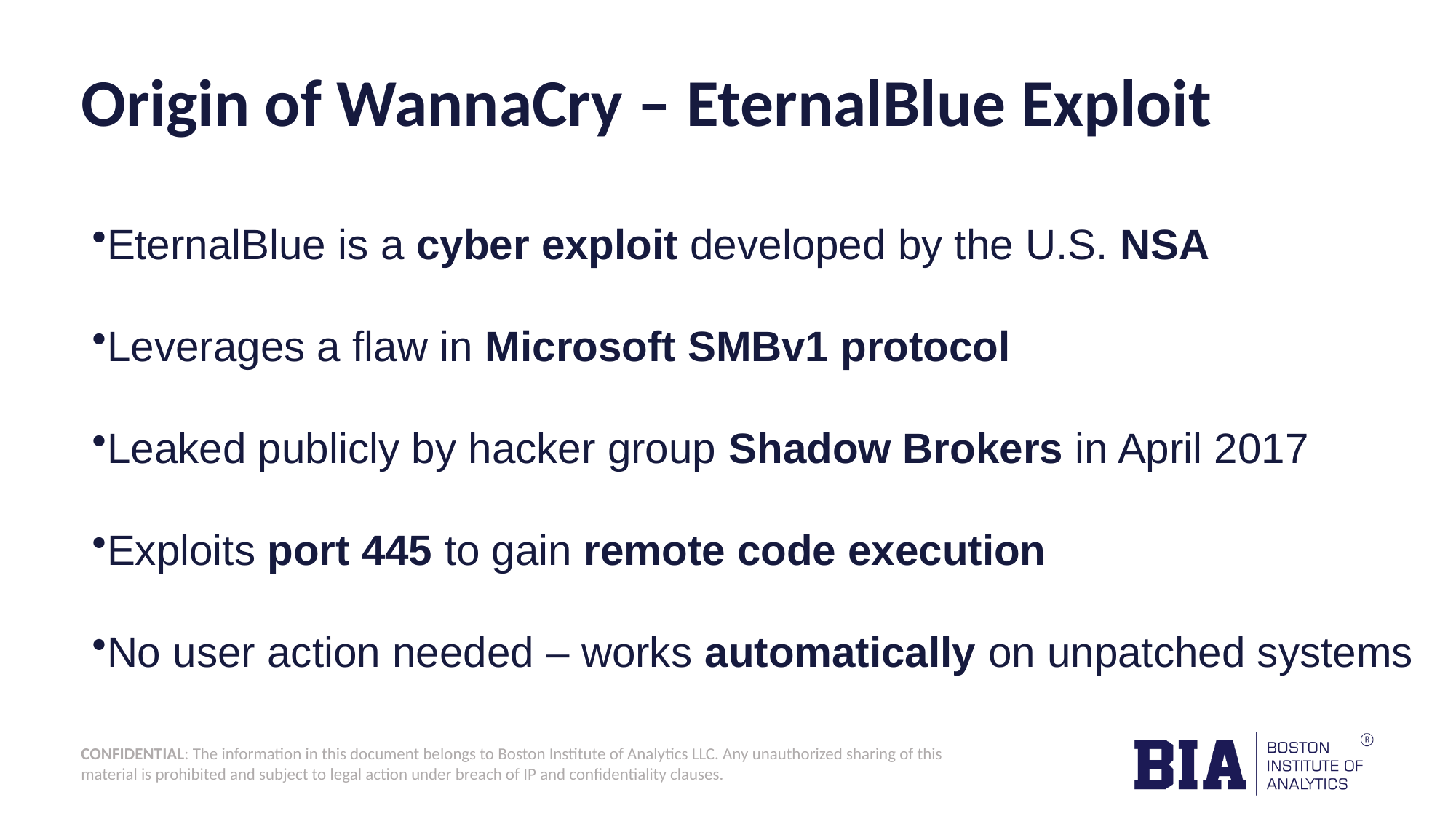

# Origin of WannaCry – EternalBlue Exploit
EternalBlue is a cyber exploit developed by the U.S. NSA

Leverages a flaw in Microsoft SMBv1 protocol

Leaked publicly by hacker group Shadow Brokers in April 2017

Exploits port 445 to gain remote code execution

No user action needed – works automatically on unpatched systems